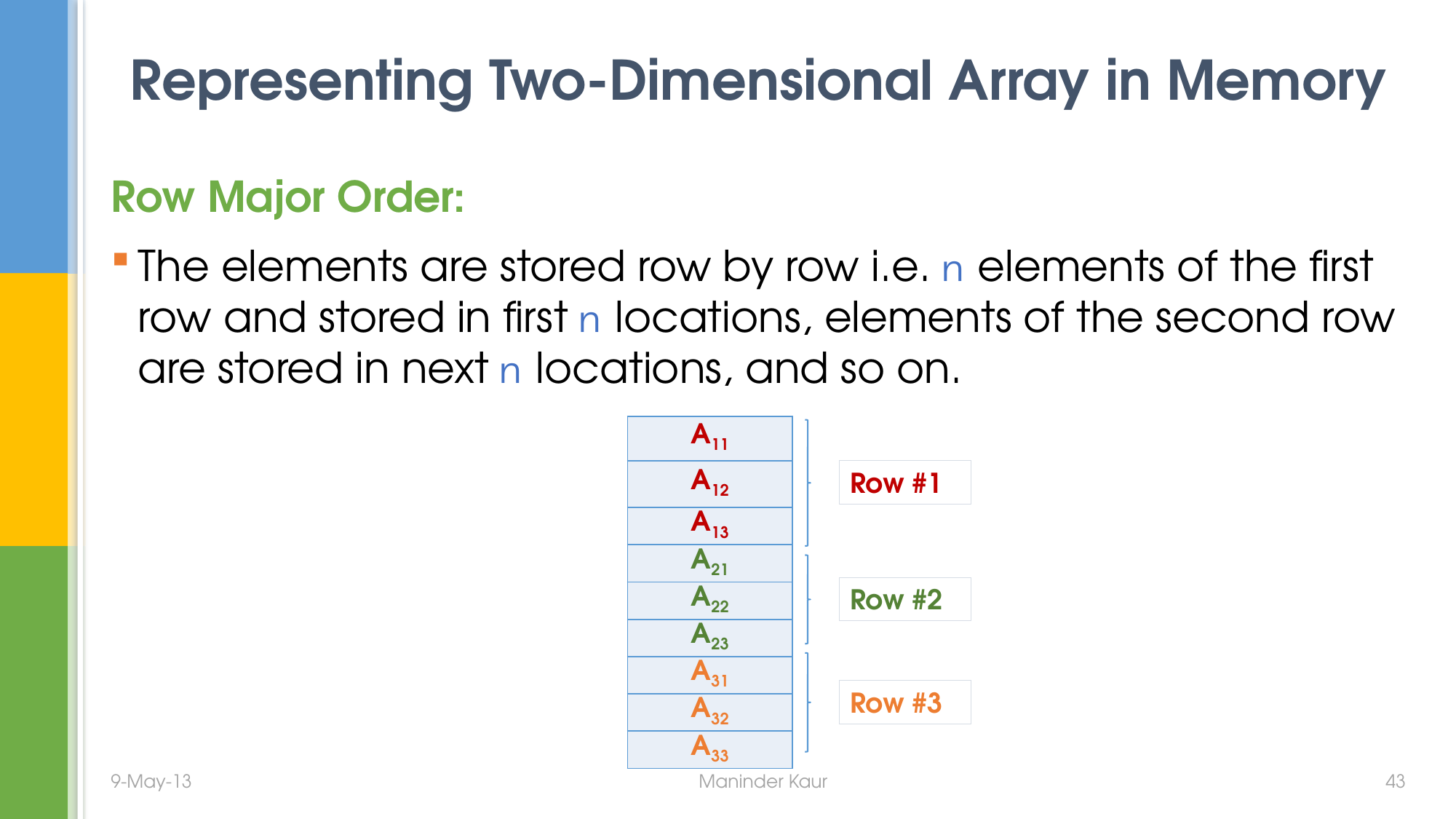

# Representing Two-Dimensional Array in Memory
Row Major Order:
The elements are stored row by row i.e. n elements of the first row and stored in first n locations, elements of the second row are stored in next n locations, and so on.

| A11 |
| --- |
| A12 |
| A13 |
| A21 |
| A22 |
| A23 |
| A31 |
| A32 |
| A33 |

Row #1

Row #2

Row #3
9-May-13
Maninder Kaur
43